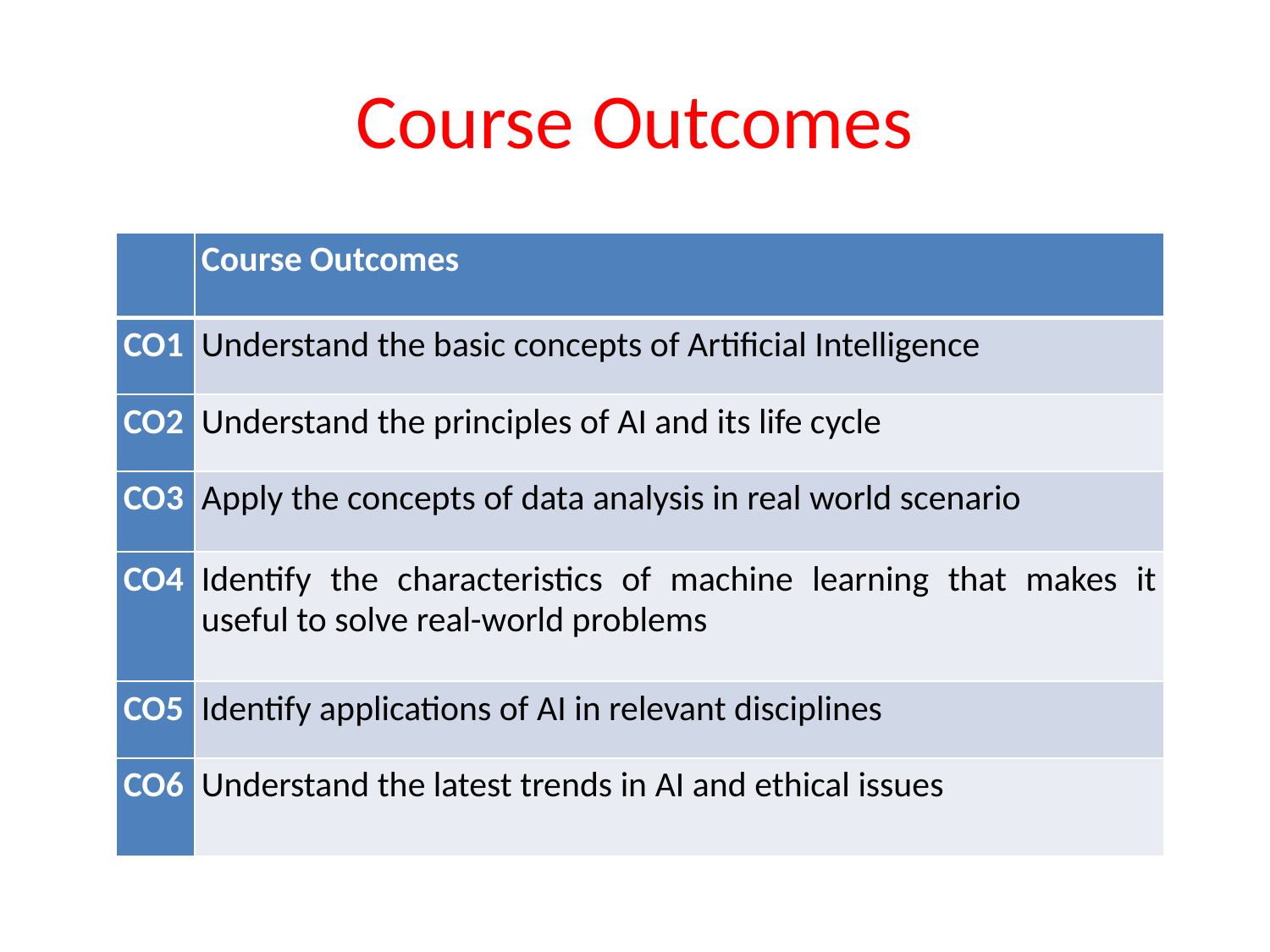

# Course Outcomes
|  | Course Outcomes |
| --- | --- |
| CO1 | Understand the basic concepts of Artificial Intelligence |
| CO2 | Understand the principles of AI and its life cycle |
| CO3 | Apply the concepts of data analysis in real world scenario |
| CO4 | Identify the characteristics of machine learning that makes it useful to solve real-world problems |
| CO5 | Identify applications of AI in relevant disciplines |
| CO6 | Understand the latest trends in AI and ethical issues |